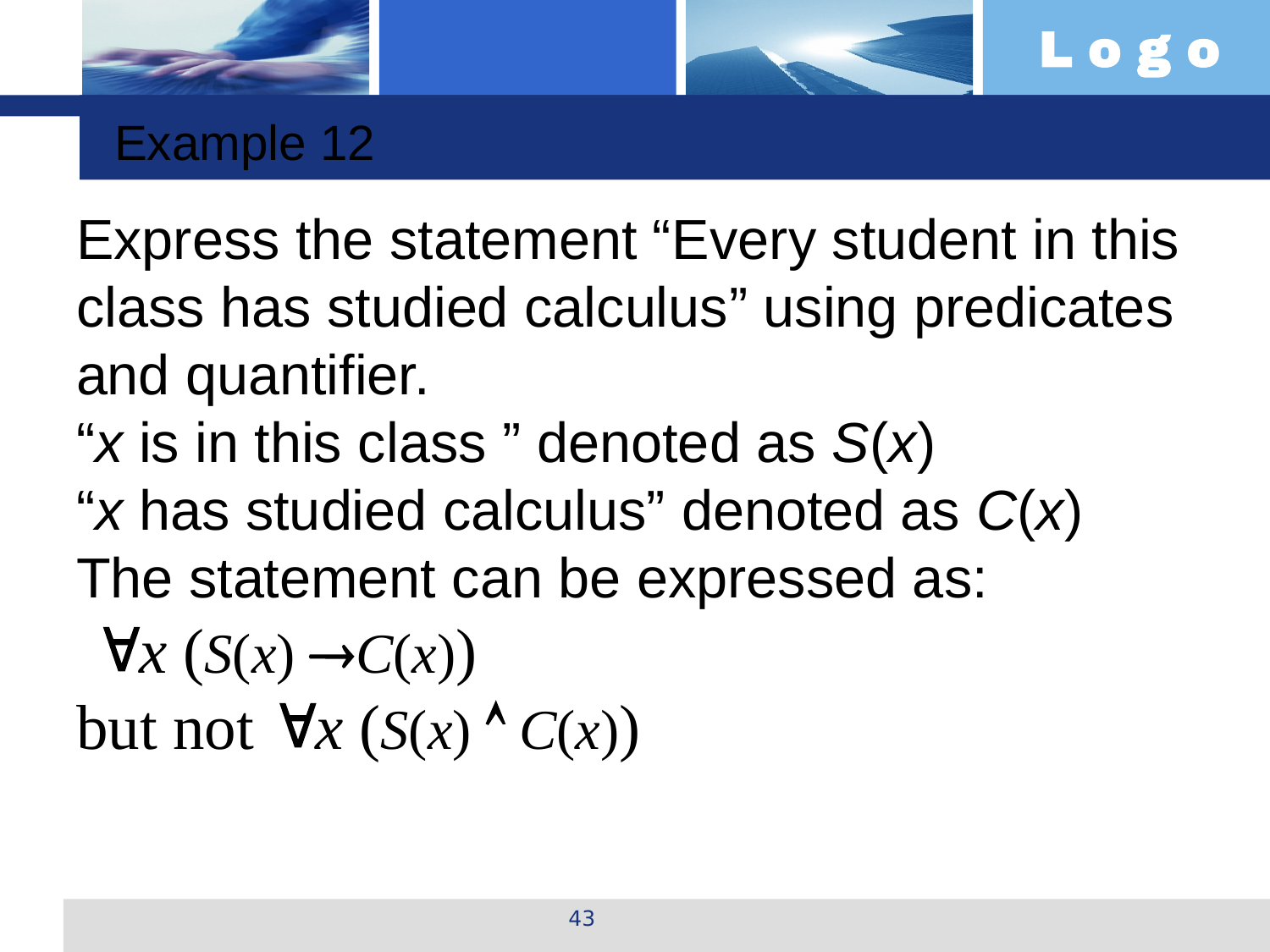

Example 12
Express the statement “Every student in this class has studied calculus” using predicates and quantifier.
“x is in this class ” denoted as S(x)
“x has studied calculus” denoted as C(x)
The statement can be expressed as:
 ∀x (S(x) →C(x))
but not ∀x (S(x) ∧ C(x))
43